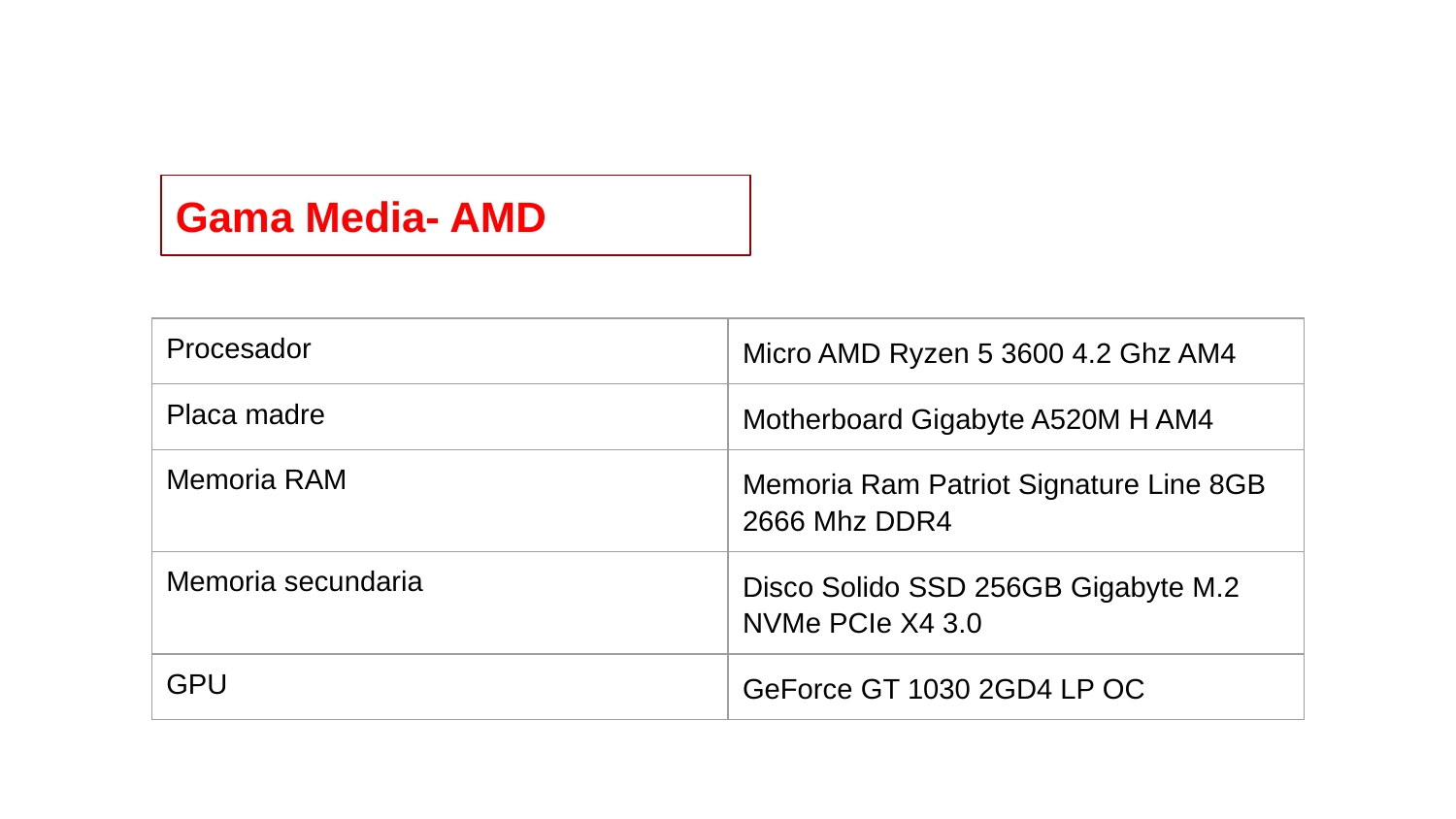

Gama Media- AMD
| Procesador | Micro AMD Ryzen 5 3600 4.2 Ghz AM4 |
| --- | --- |
| Placa madre | Motherboard Gigabyte A520M H AM4 |
| Memoria RAM | Memoria Ram Patriot Signature Line 8GB 2666 Mhz DDR4 |
| Memoria secundaria | Disco Solido SSD 256GB Gigabyte M.2 NVMe PCIe X4 3.0 |
| GPU | GeForce GT 1030 2GD4 LP OC |